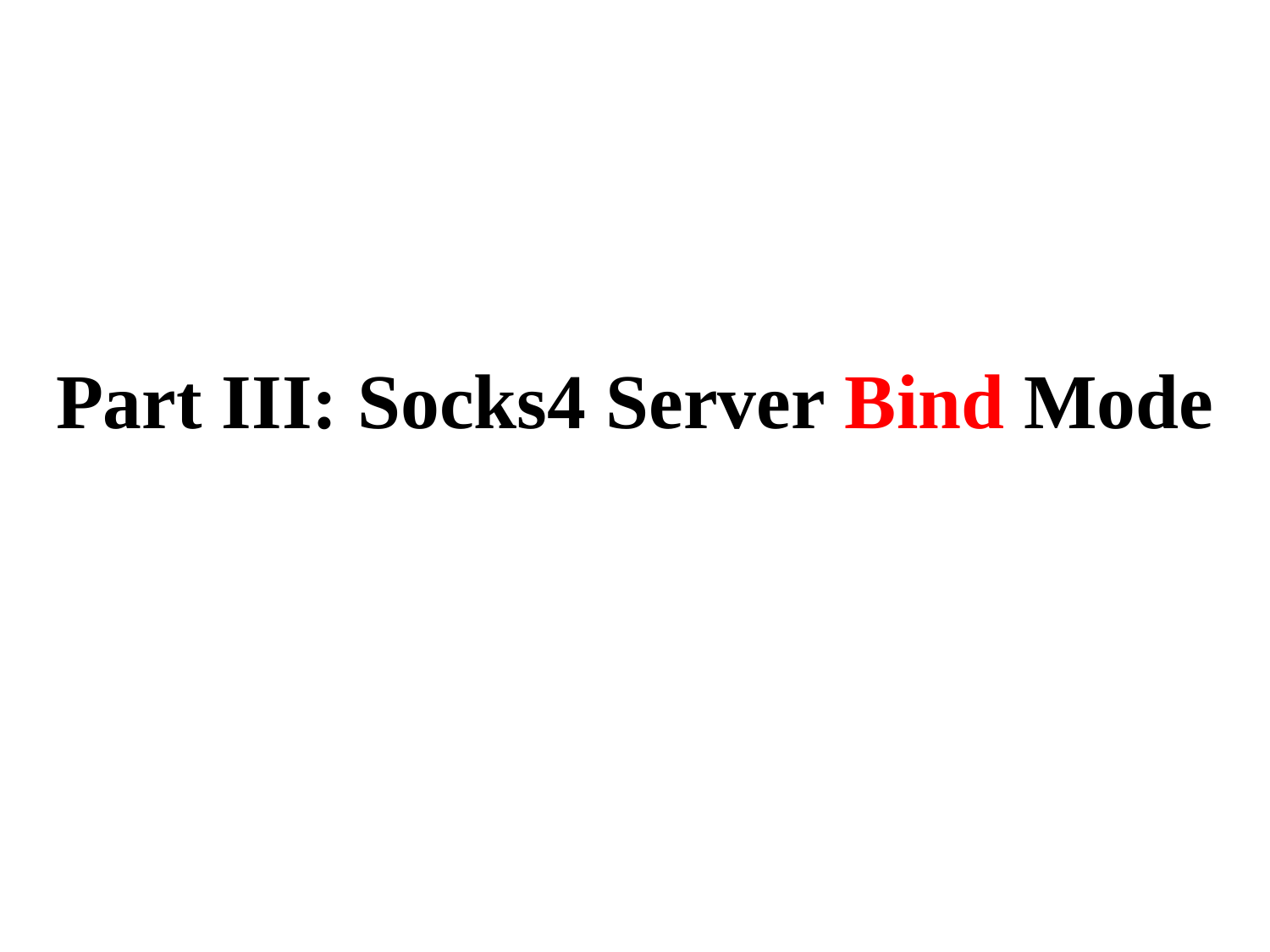

# Part III: Socks4 Server Bind Mode